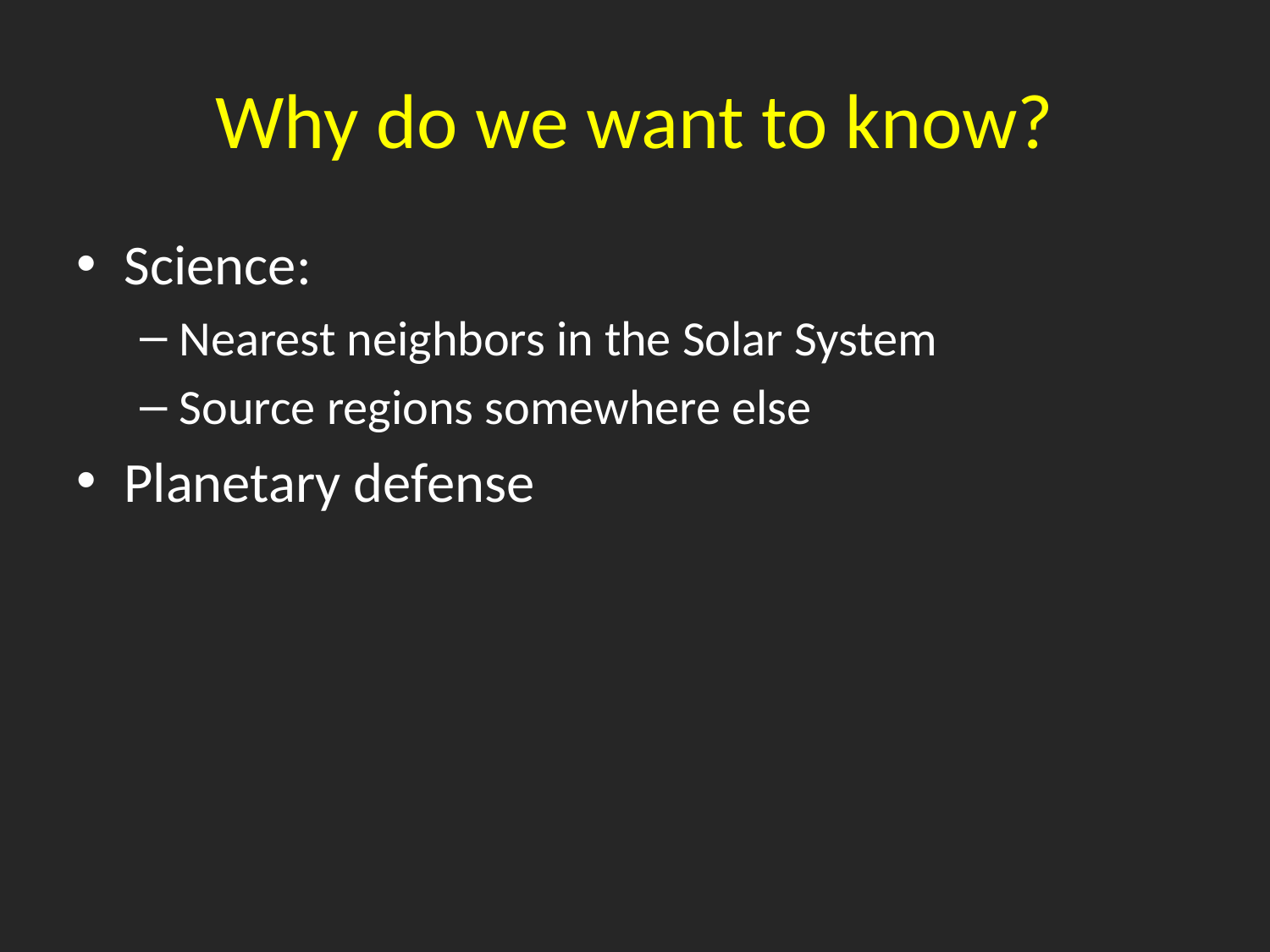

# Why do we want to know?
Science:
Nearest neighbors in the Solar System
Source regions somewhere else
Planetary defense